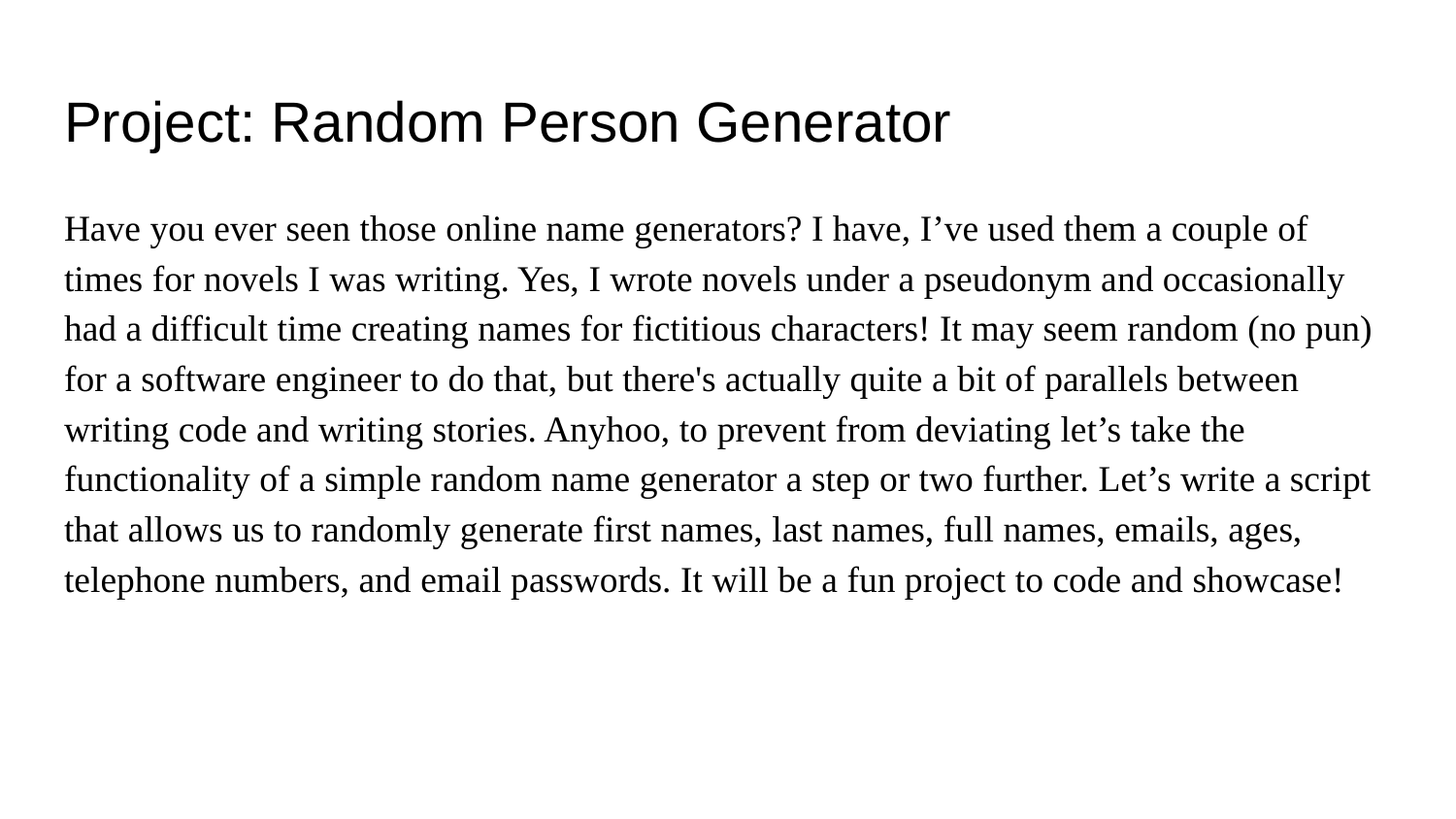

# Project: Random Person Generator
Have you ever seen those online name generators? I have, I’ve used them a couple of times for novels I was writing. Yes, I wrote novels under a pseudonym and occasionally had a difficult time creating names for fictitious characters! It may seem random (no pun) for a software engineer to do that, but there's actually quite a bit of parallels between writing code and writing stories. Anyhoo, to prevent from deviating let’s take the functionality of a simple random name generator a step or two further. Let’s write a script that allows us to randomly generate first names, last names, full names, emails, ages, telephone numbers, and email passwords. It will be a fun project to code and showcase!